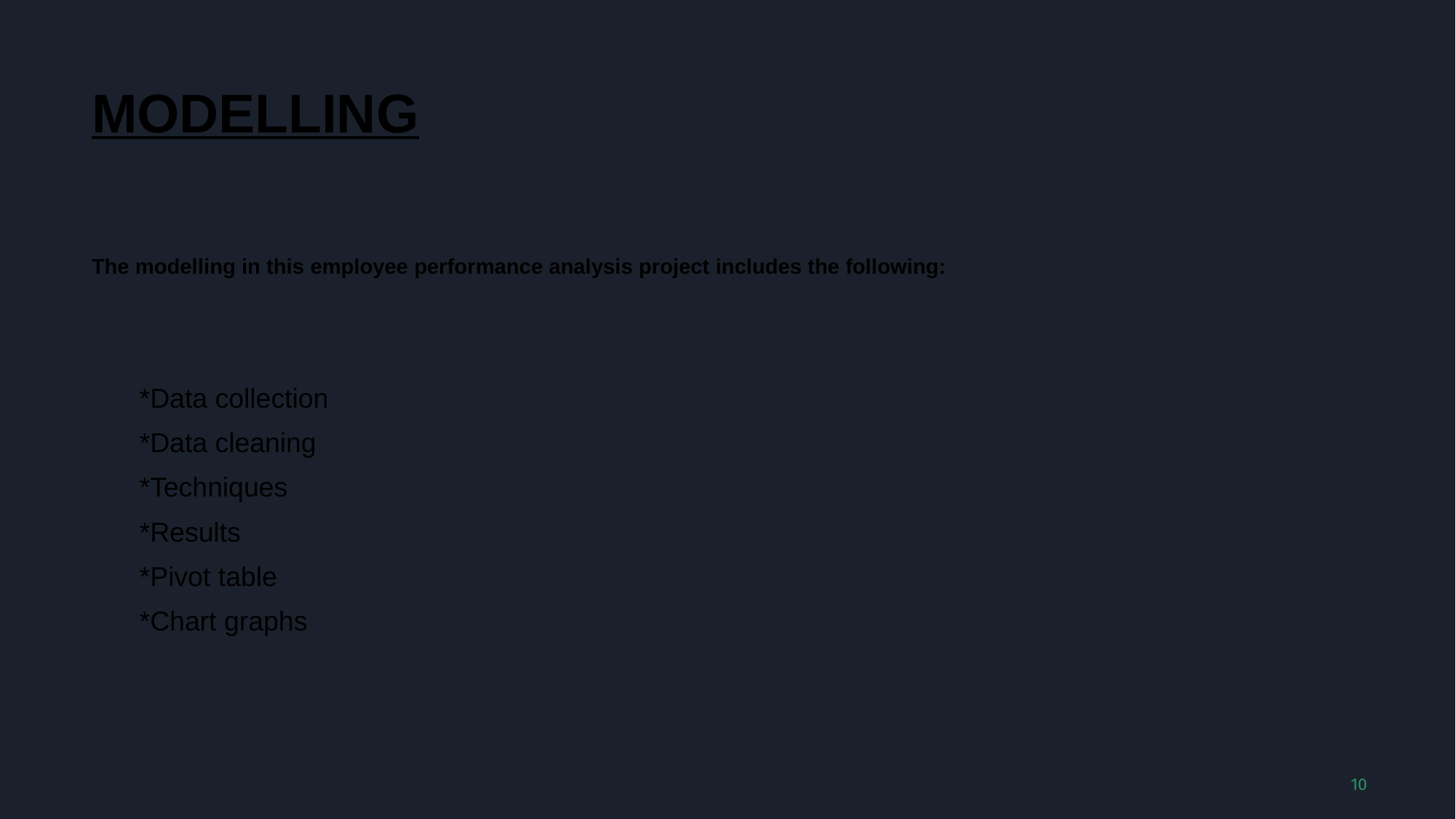

# MODELLING
The modelling in this employee performance analysis project includes the following:

*Data collection
*Data cleaning
*Techniques
*Results
*Pivot table
*Chart graphs
10